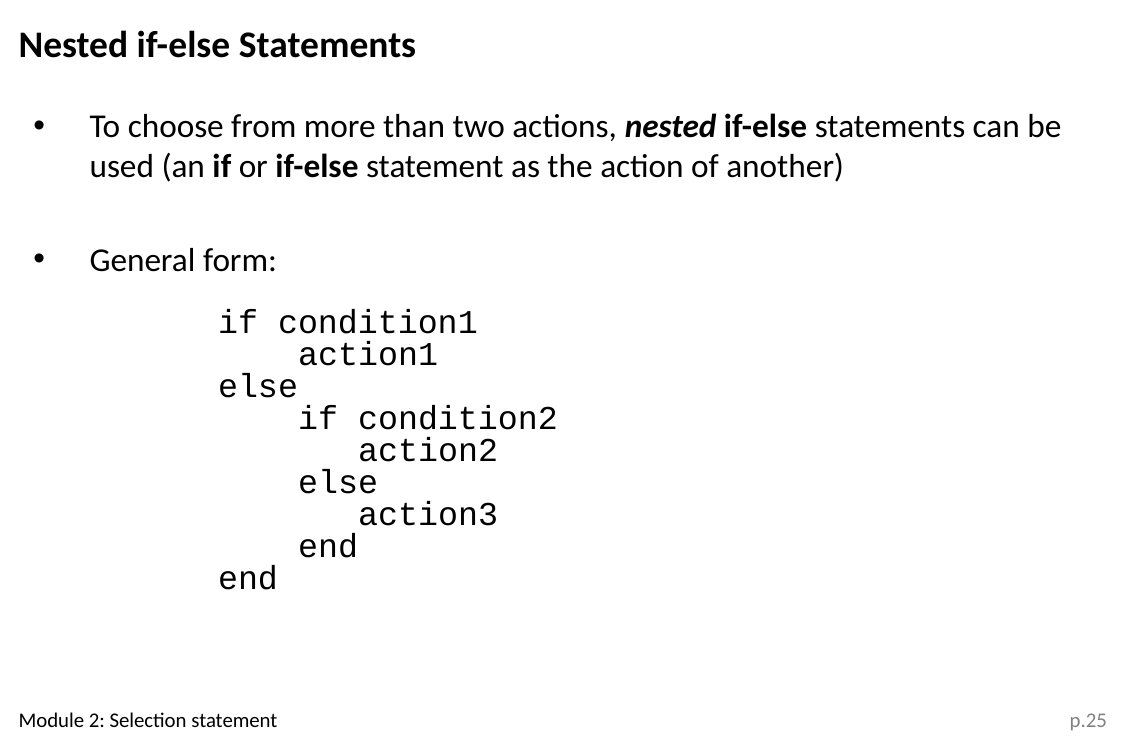

Nested if-else Statements
To choose from more than two actions, nested if-else statements can be used (an if or if-else statement as the action of another)

General form:
if condition1
    action1
else
    if condition2
       action2
    else
       action3
    end
end
Module 2: Selection statement
p.25